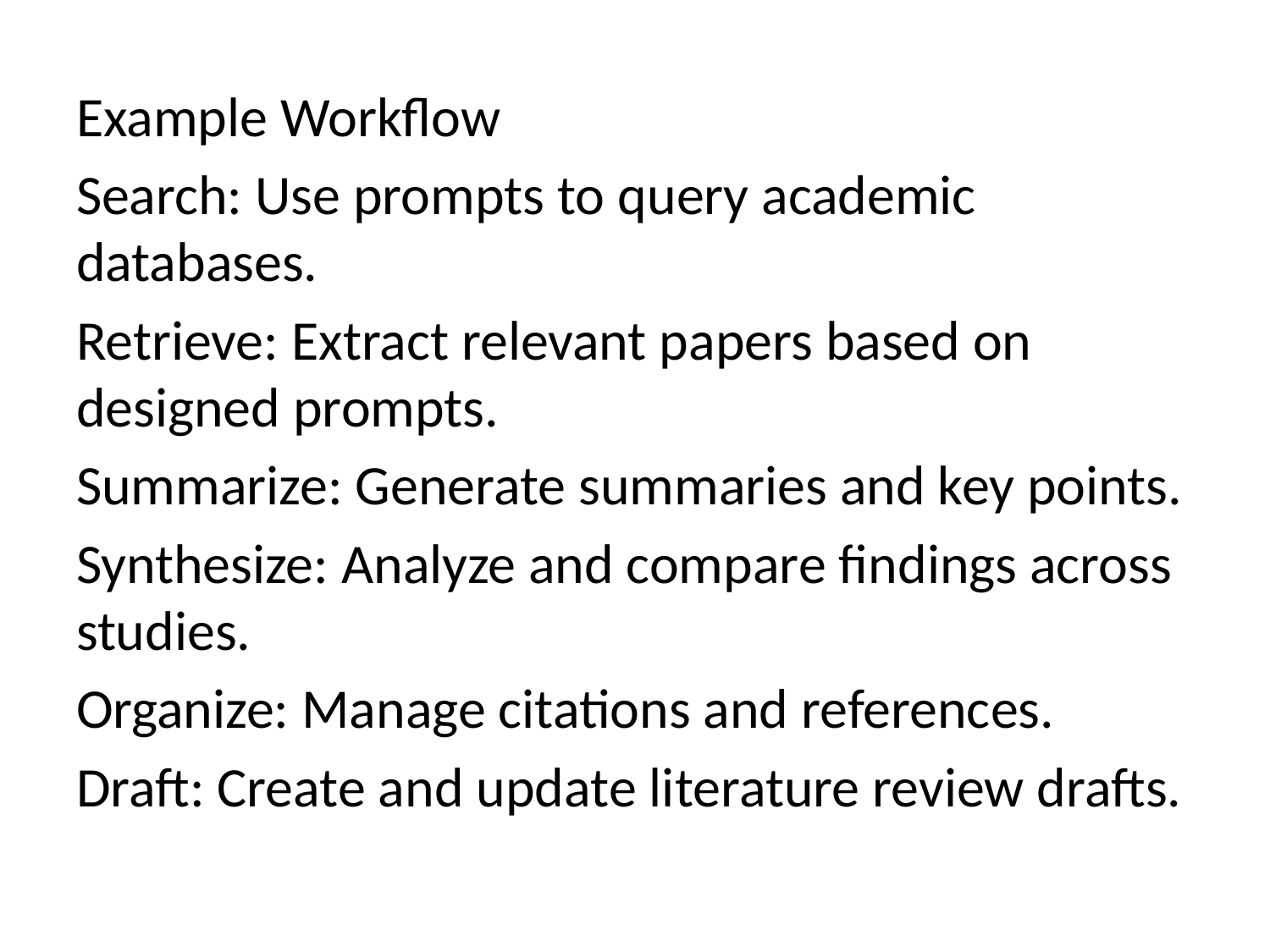

Example Workflow
Search: Use prompts to query academic databases.
Retrieve: Extract relevant papers based on designed prompts.
Summarize: Generate summaries and key points.
Synthesize: Analyze and compare findings across studies.
Organize: Manage citations and references.
Draft: Create and update literature review drafts.